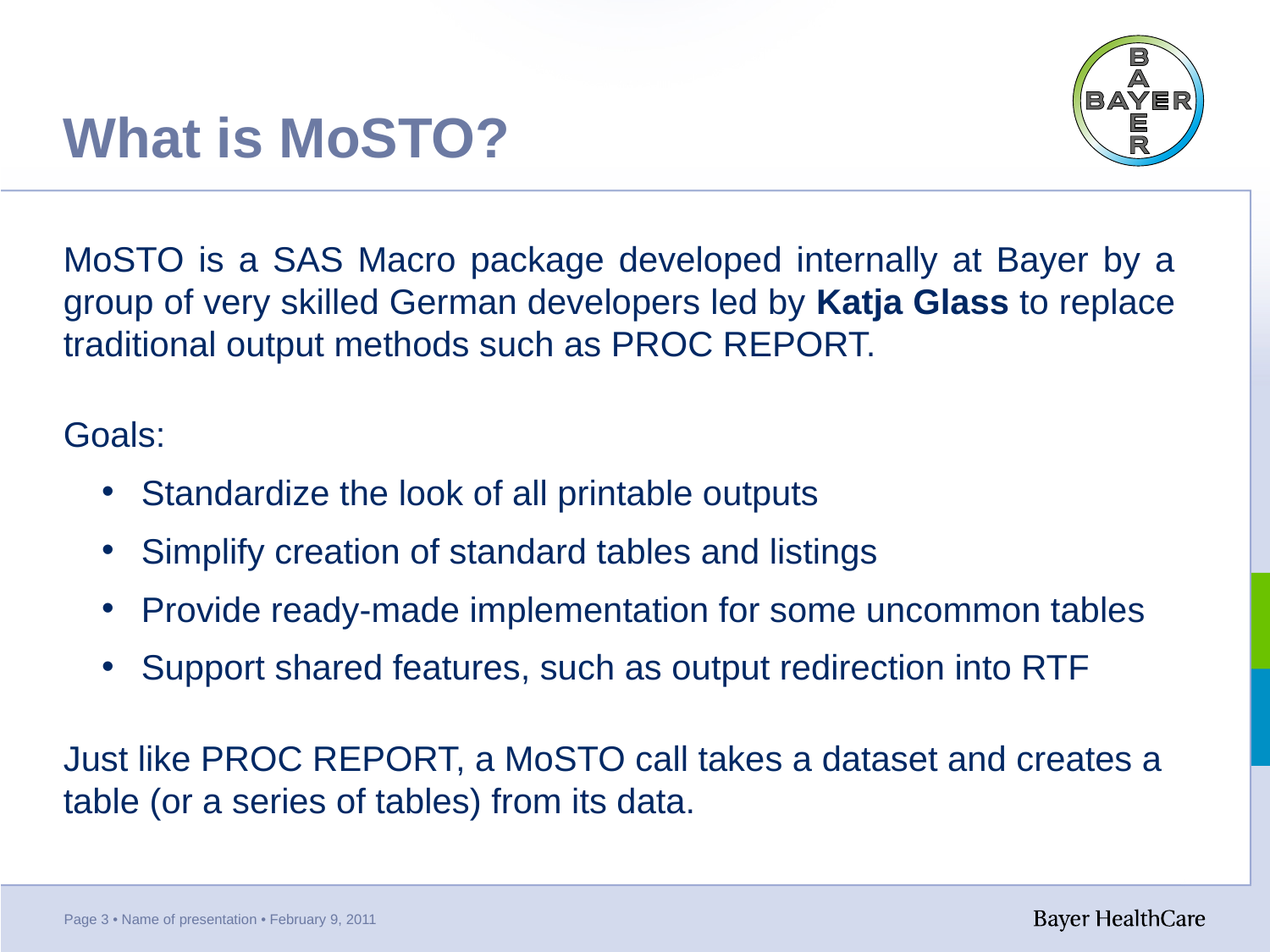

# What is MoSTO?
MoSTO is a SAS Macro package developed internally at Bayer by a group of very skilled German developers led by Katja Glass to replace traditional output methods such as PROC REPORT.

Goals:
Standardize the look of all printable outputs
Simplify creation of standard tables and listings
Provide ready-made implementation for some uncommon tables
Support shared features, such as output redirection into RTF

Just like PROC REPORT, a MoSTO call takes a dataset and creates a table (or a series of tables) from its data.

Page 3 • Name of presentation • February 9, 2011